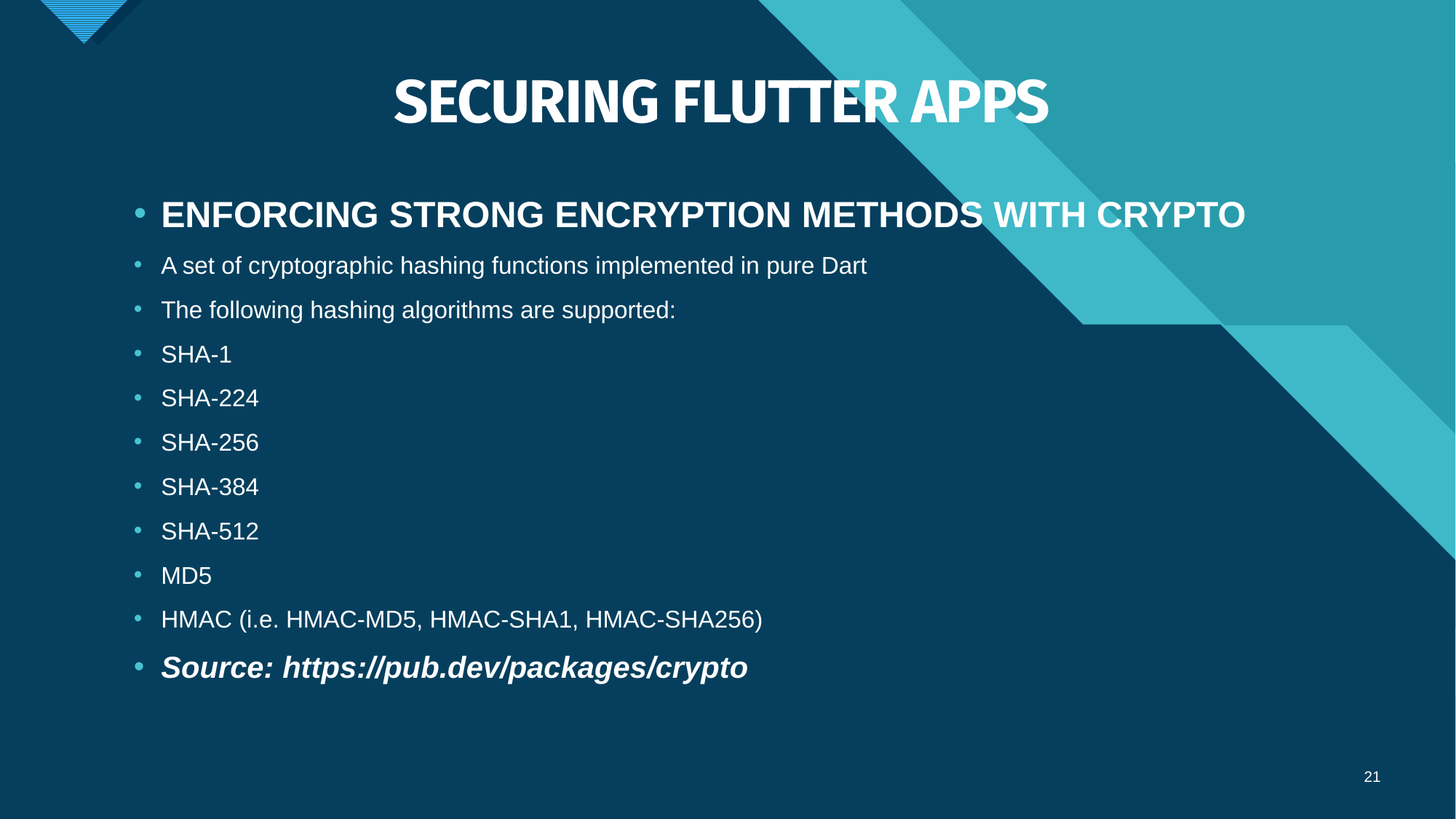

# SECURING FLUTTER APPS
ENFORCING STRONG ENCRYPTION METHODS WITH CRYPTO
A set of cryptographic hashing functions implemented in pure Dart
The following hashing algorithms are supported:
SHA-1
SHA-224
SHA-256
SHA-384
SHA-512
MD5
HMAC (i.e. HMAC-MD5, HMAC-SHA1, HMAC-SHA256)
Source: https://pub.dev/packages/crypto

21